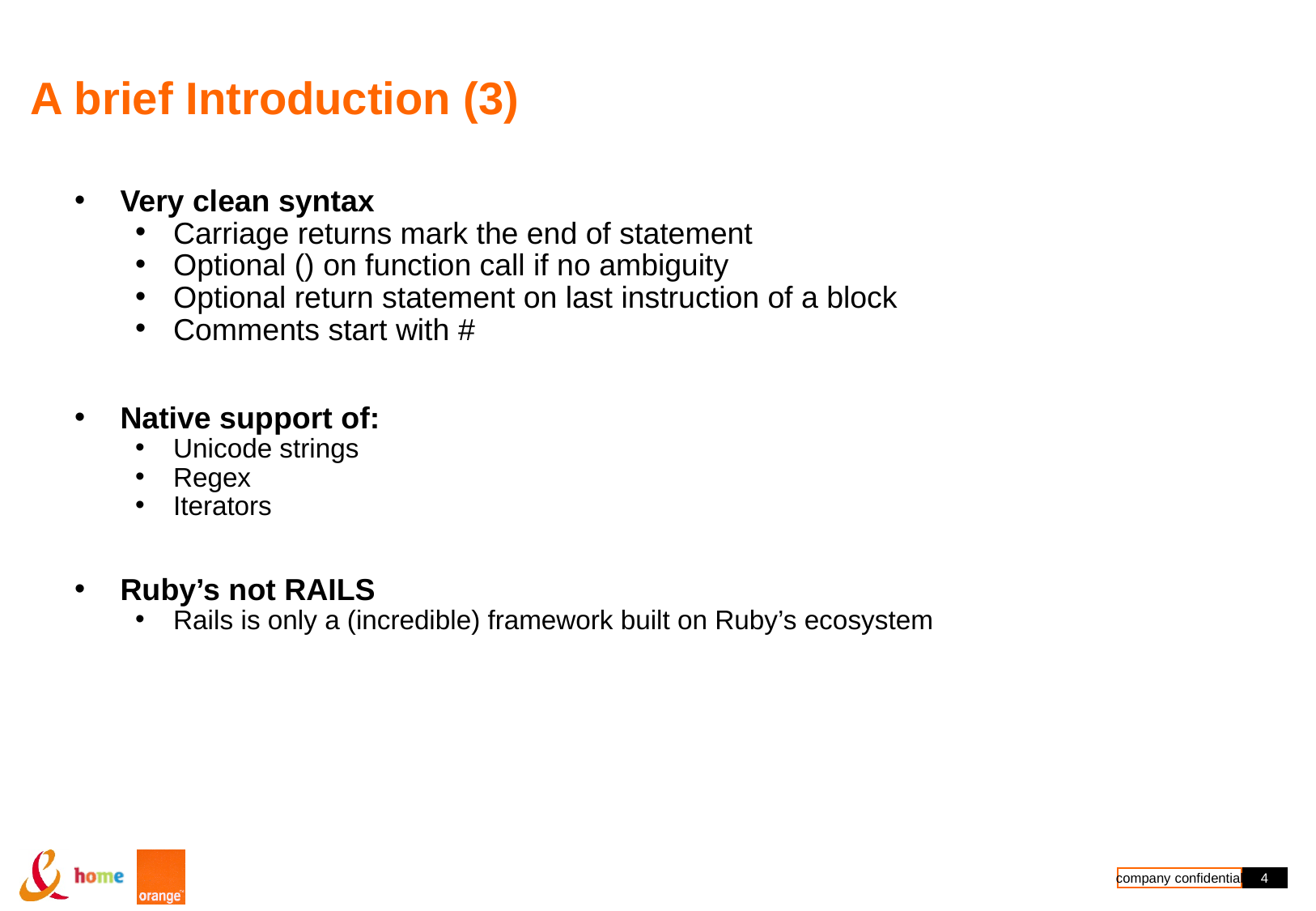

# A brief Introduction (3)
Very clean syntax
Carriage returns mark the end of statement
Optional () on function call if no ambiguity
Optional return statement on last instruction of a block
Comments start with #

Native support of:
Unicode strings
Regex
Iterators

Ruby’s not RAILS
Rails is only a (incredible) framework built on Ruby’s ecosystem